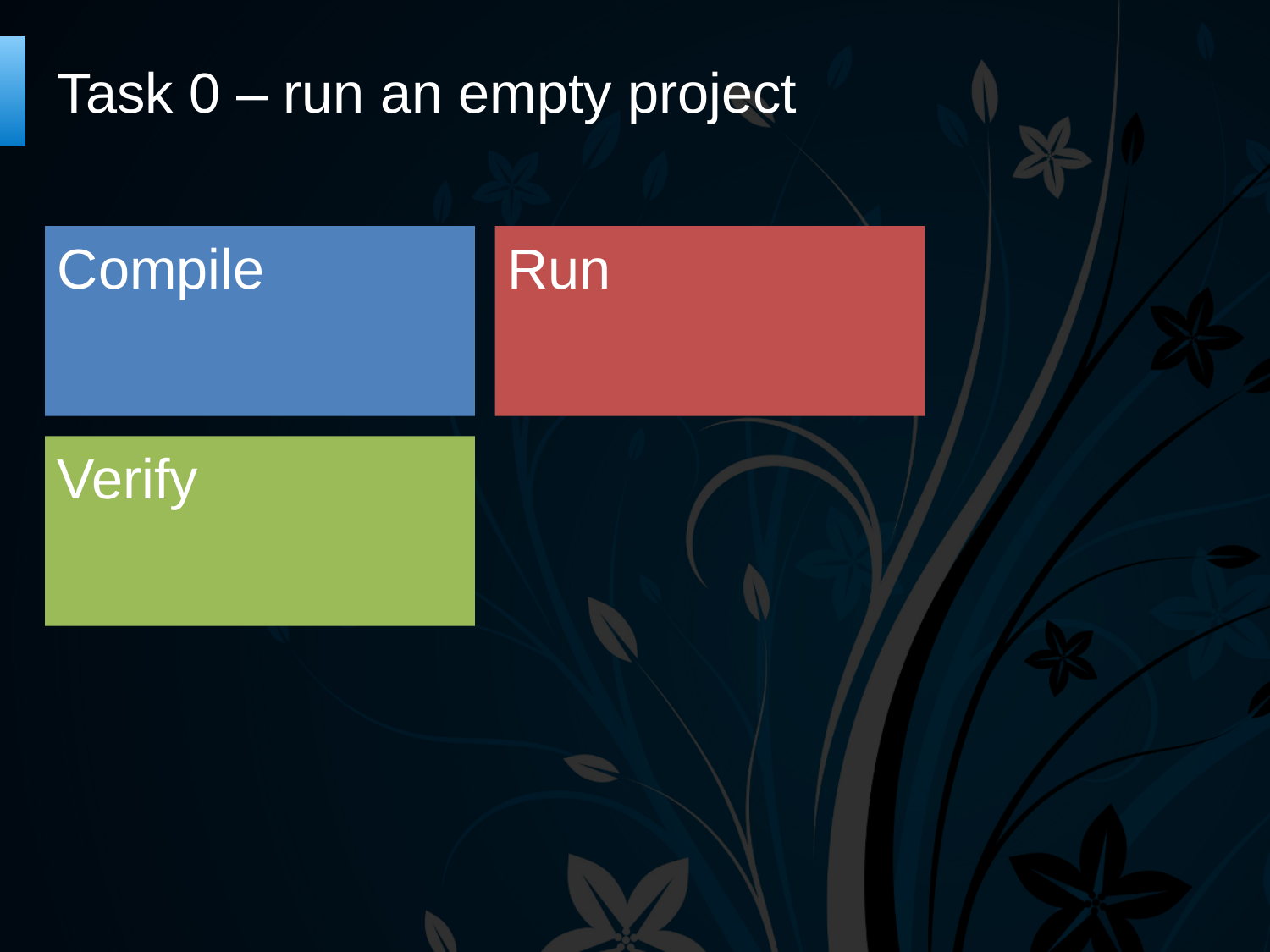

# Task 0 – run an empty project
Compile
Run
Verify